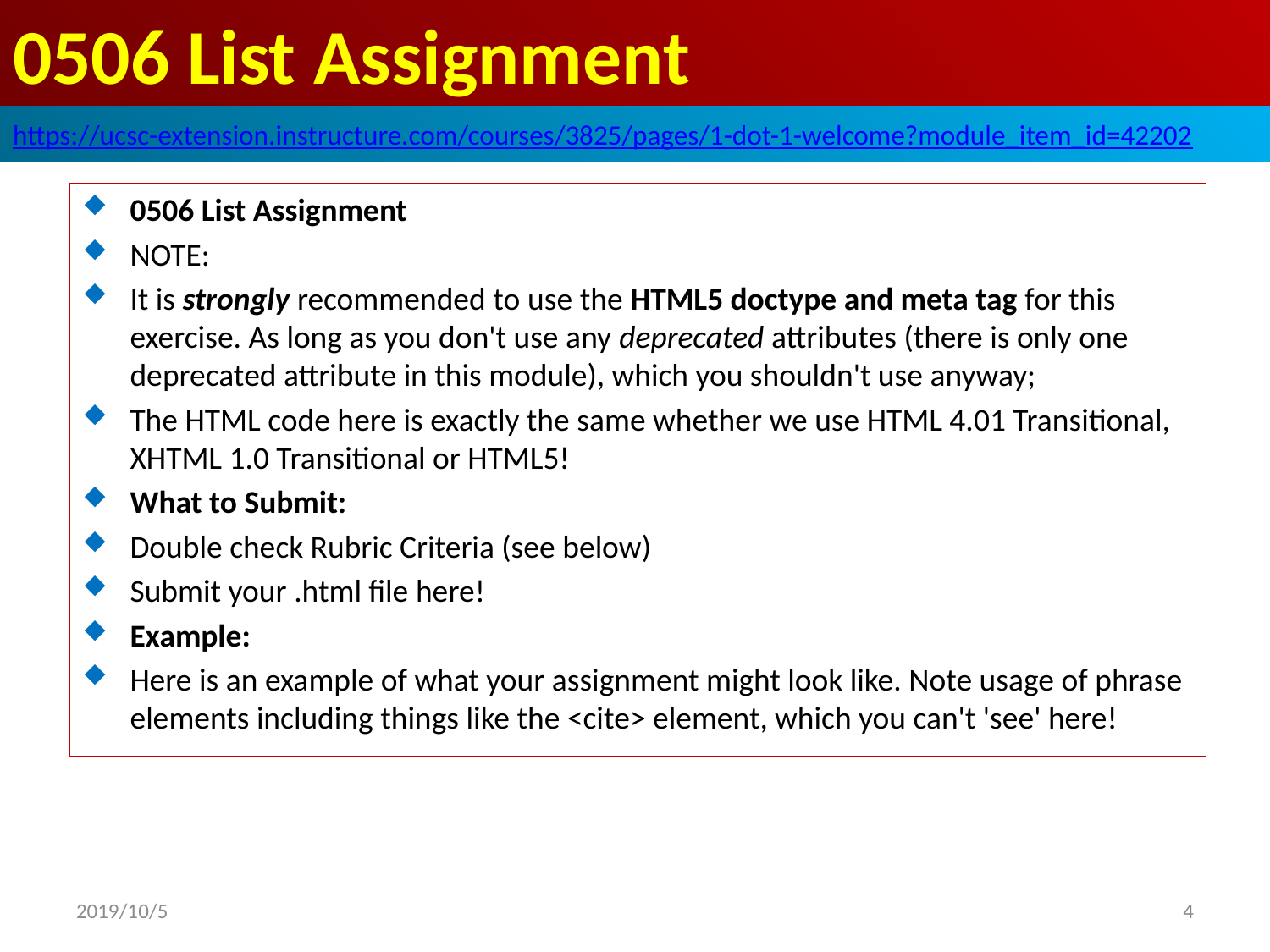

# 0506 List Assignment

https://ucsc-extension.instructure.com/courses/3825/pages/1-dot-1-welcome?module_item_id=42202
0506 List Assignment
NOTE:
It is strongly recommended to use the HTML5 doctype and meta tag for this exercise. As long as you don't use any deprecated attributes (there is only one deprecated attribute in this module), which you shouldn't use anyway;
The HTML code here is exactly the same whether we use HTML 4.01 Transitional, XHTML 1.0 Transitional or HTML5!
What to Submit:
Double check Rubric Criteria (see below)
Submit your .html file here!
Example:
Here is an example of what your assignment might look like. Note usage of phrase elements including things like the <cite> element, which you can't 'see' here!
2019/10/5
4